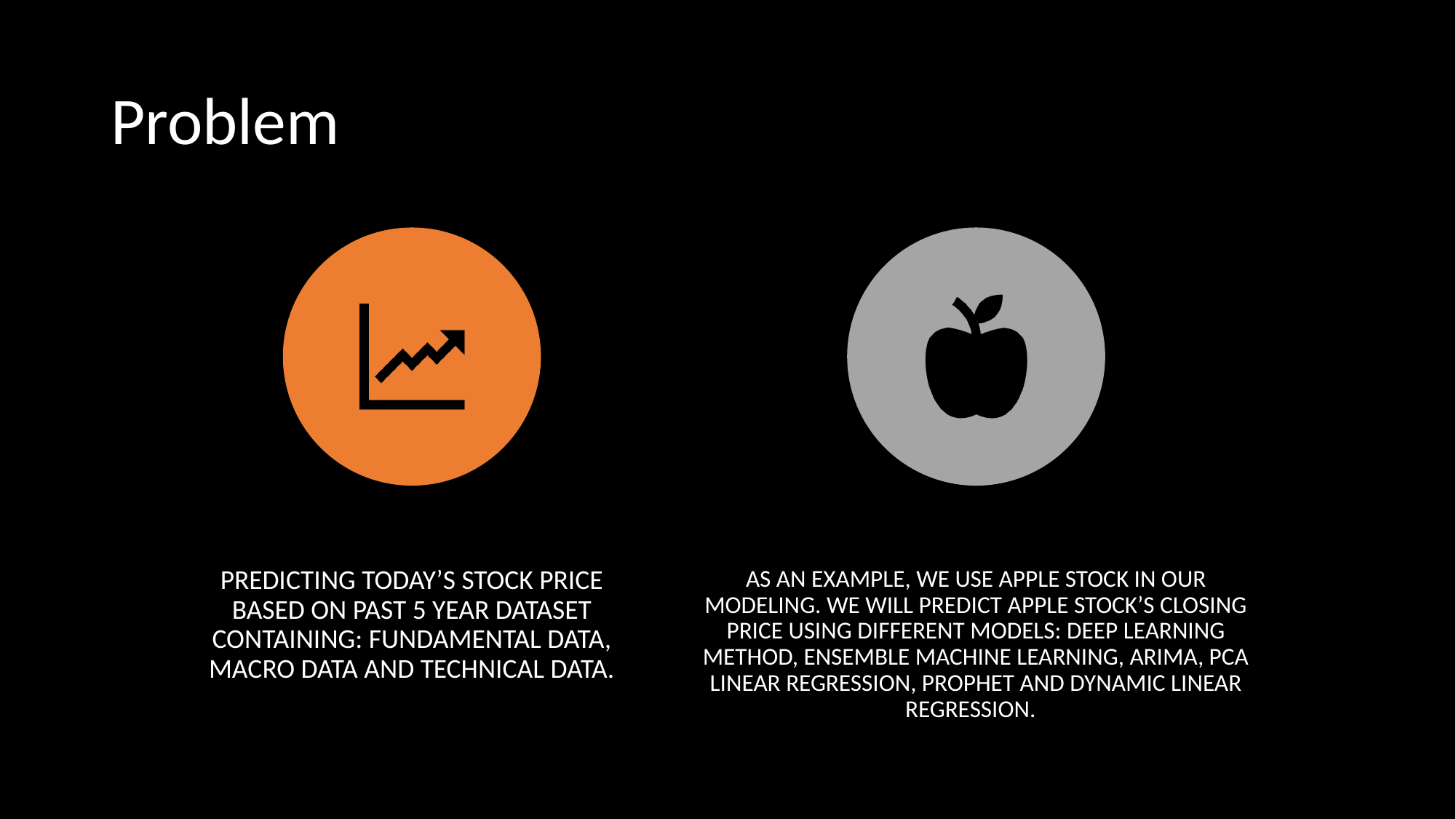

# Problem
Predicting today’s stock price based on past 5 year dataset containing: fundamental data, Macro data and technical data.
As an example, we use apple stock in our modeling. We will predict apple stock’s closing price using different models: Deep learning method, Ensemble Machine Learning, arima, pca linear regression, prophet and dynamic linear regression.